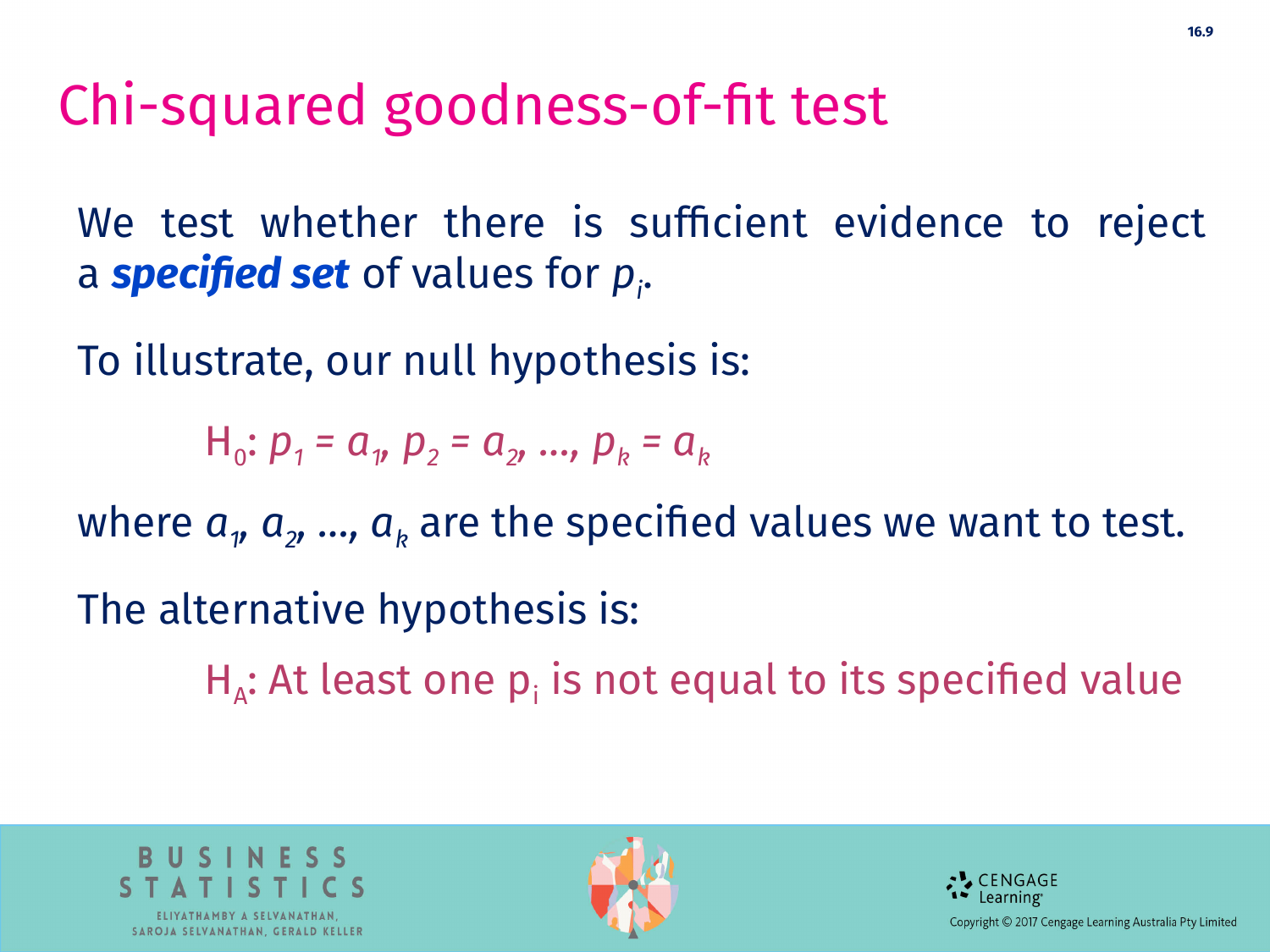

16.9
# Chi-squared goodness-of-fit test
We test whether there is sufficient evidence to reject
a specified set of values for pi.
To illustrate, our null hypothesis is:
	H0: p1 = a1, p2 = a2, …, pk = ak
where a1, a2, …, ak are the specified values we want to test.
The alternative hypothesis is:
  	HA: At least one pi is not equal to its specified value